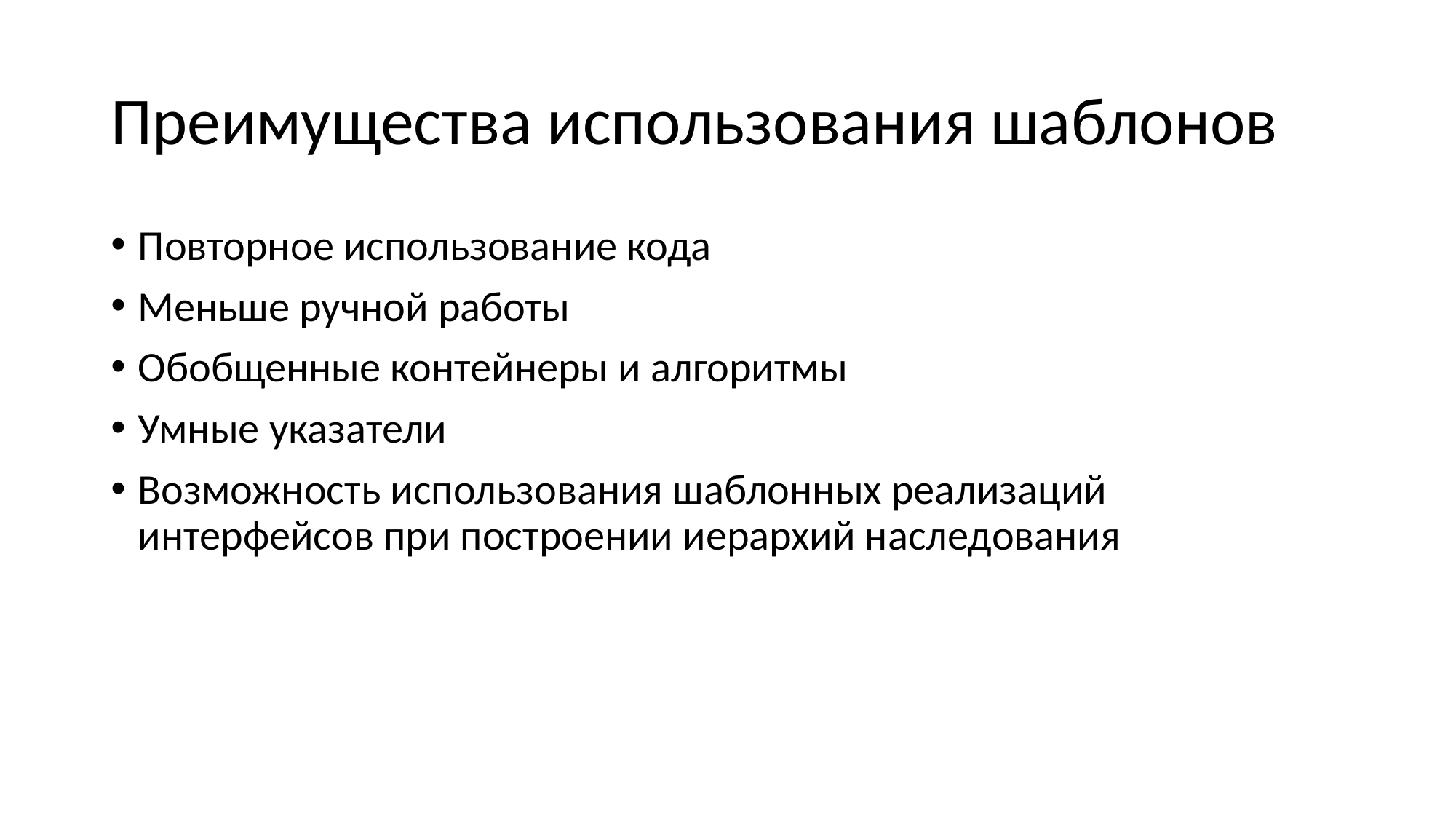

# Преимущества использования шаблонов
Повторное использование кода
Меньше ручной работы
Обобщенные контейнеры и алгоритмы
Умные указатели
Возможность использования шаблонных реализаций интерфейсов при построении иерархий наследования